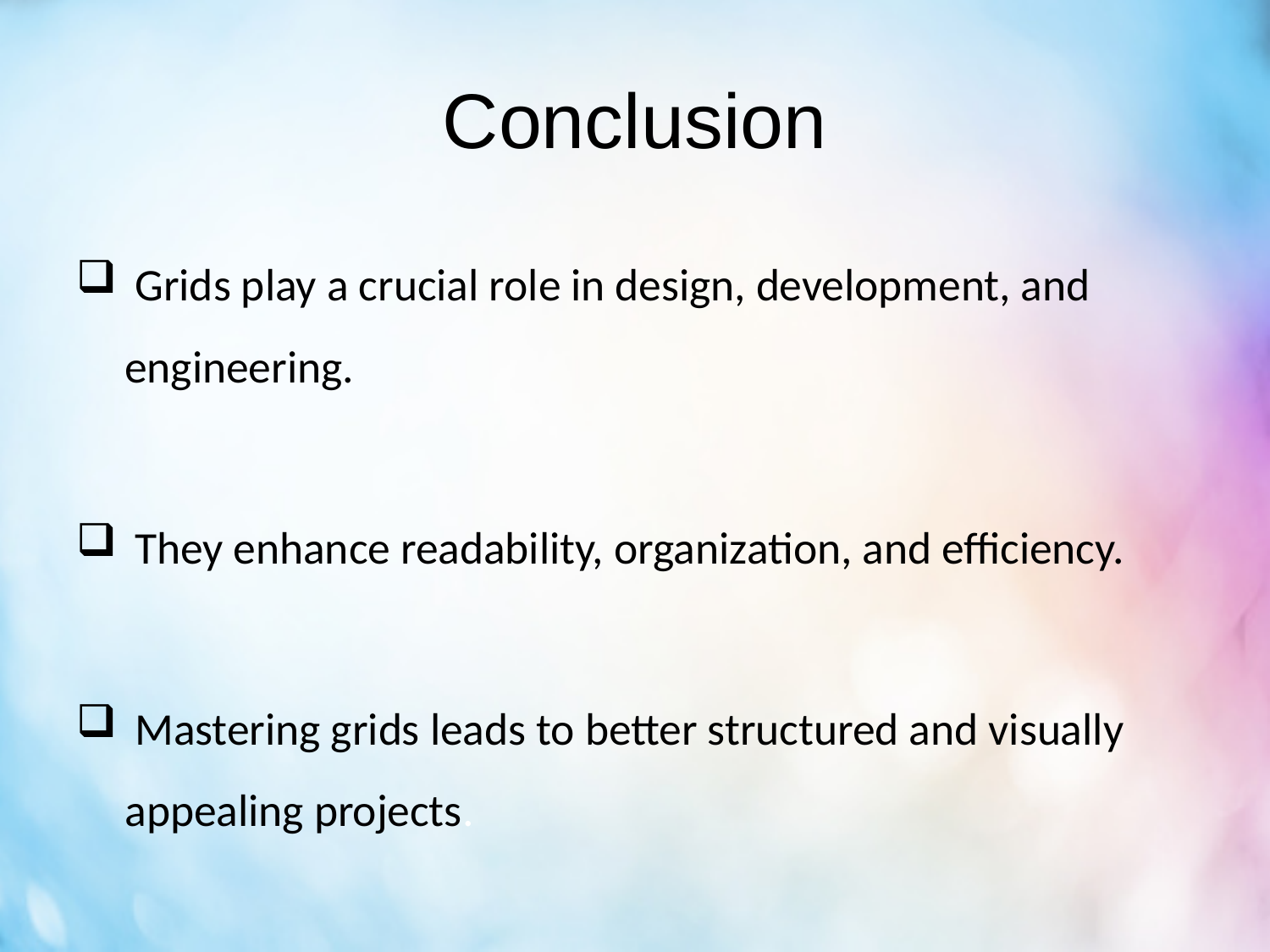

# Conclusion
 Grids play a crucial role in design, development, and engineering.

 They enhance readability, organization, and efficiency.

 Mastering grids leads to better structured and visually appealing projects.